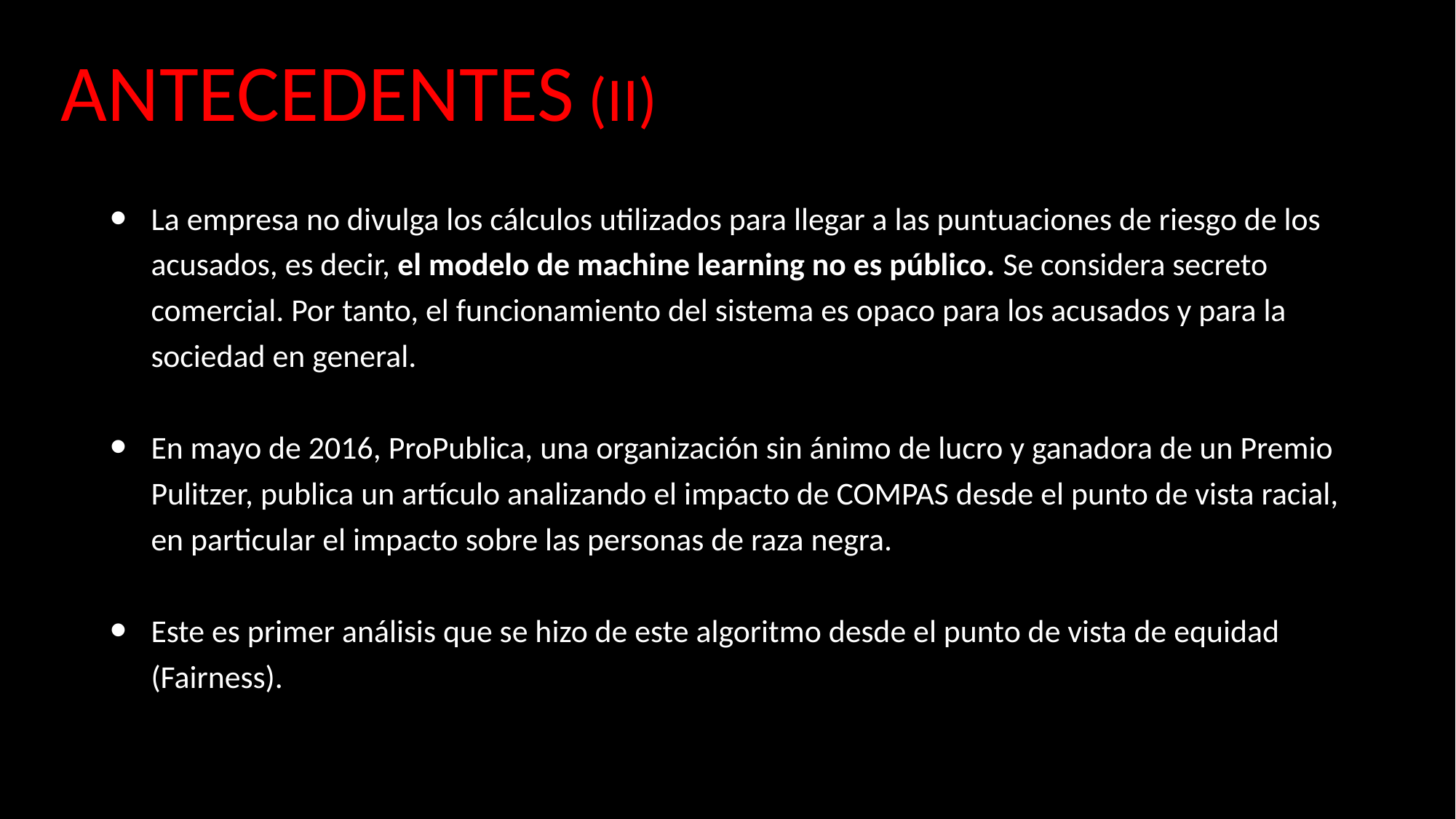

ANTECEDENTES (II)
La empresa no divulga los cálculos utilizados para llegar a las puntuaciones de riesgo de los acusados, es decir, el modelo de machine learning no es público. Se considera secreto comercial. Por tanto, el funcionamiento del sistema es opaco para los acusados y para la sociedad en general.

En mayo de 2016, ProPublica, una organización sin ánimo de lucro y ganadora de un Premio Pulitzer, publica un artículo analizando el impacto de COMPAS desde el punto de vista racial, en particular el impacto sobre las personas de raza negra.

Este es primer análisis que se hizo de este algoritmo desde el punto de vista de equidad (Fairness).